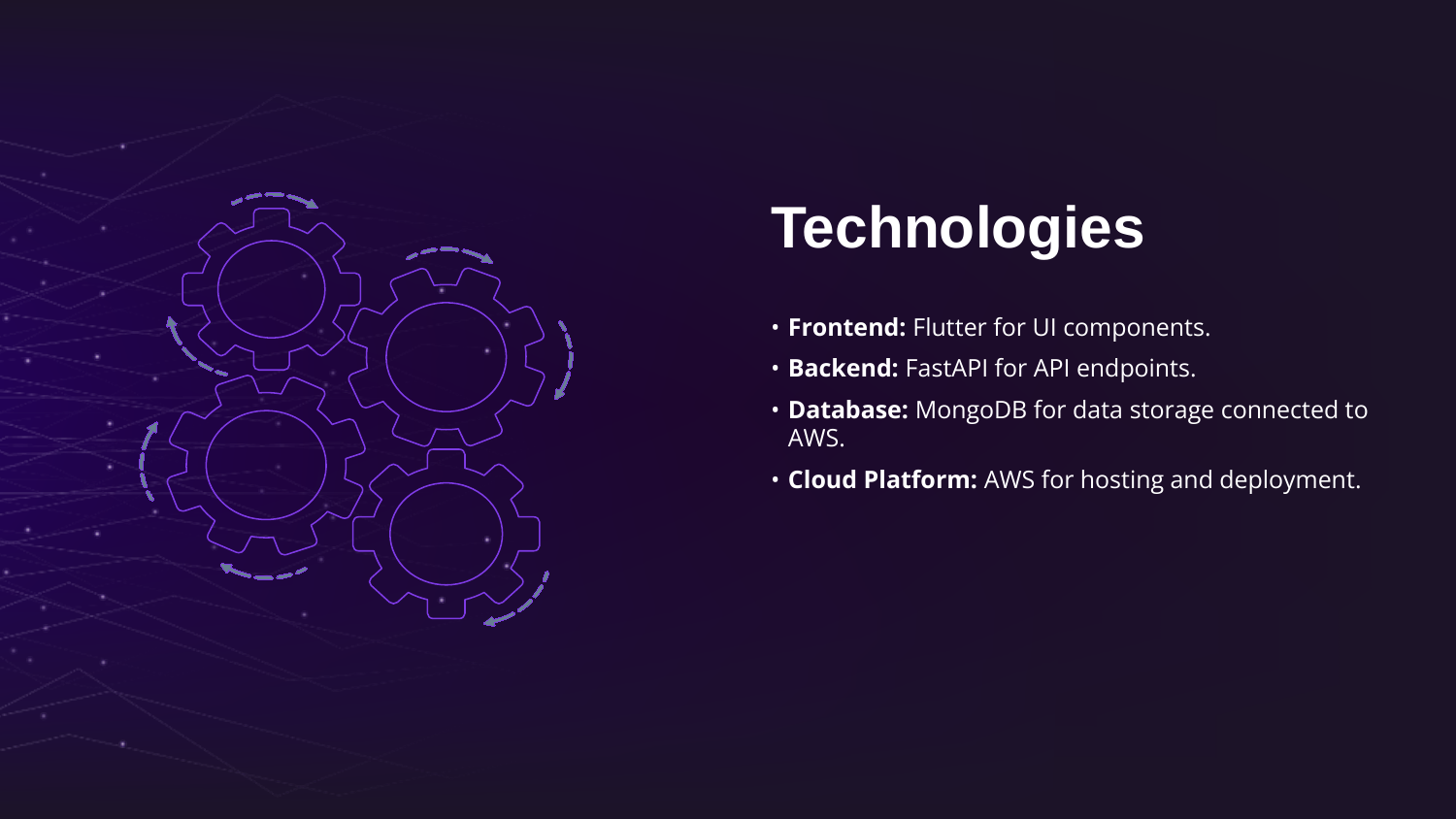

# Technologies

•	Frontend: Flutter for UI components.
•	Backend: FastAPI for API endpoints.
•	Database: MongoDB for data storage connected to AWS.
•	Cloud Platform: AWS for hosting and deployment.